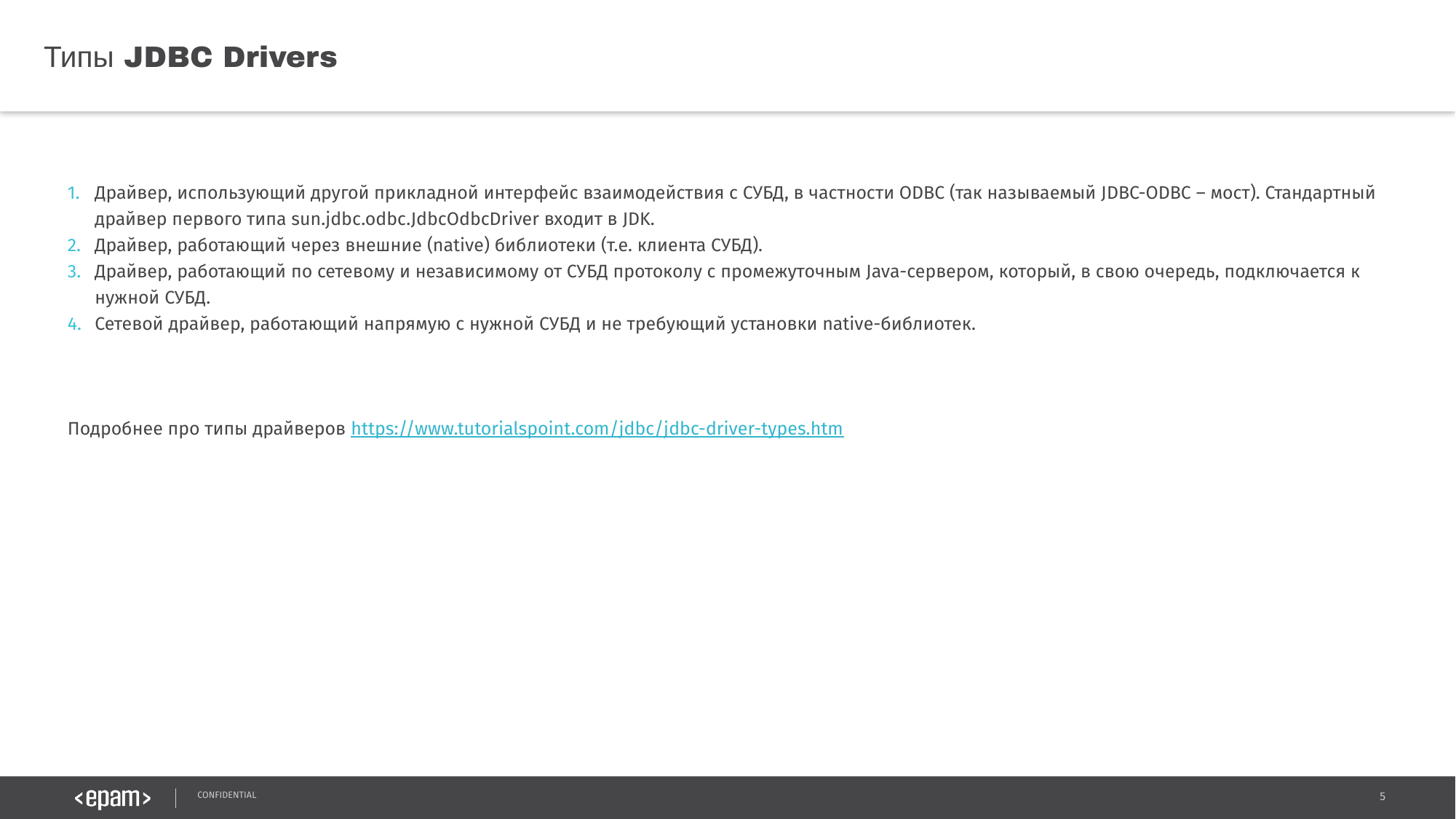

Типы JDBC Drivers
Драйвер, использующий другой прикладной интерфейс взаимодействия с СУБД, в частности ODBC (так называемый JDBC-ODBC – мост). Стандартный драйвер первого типа sun.jdbc.odbc.JdbcOdbcDriver входит в JDK.
Драйвер, работающий через внешние (native) библиотеки (т.е. клиента СУБД).
Драйвер, работающий по сетевому и независимому от СУБД протоколу с промежуточным Java-сервером, который, в свою очередь, подключается к нужной СУБД.
Сетевой драйвер, работающий напрямую с нужной СУБД и не требующий установки native-библиотек.

Подробнее про типы драйверов https://www.tutorialspoint.com/jdbc/jdbc-driver-types.htm